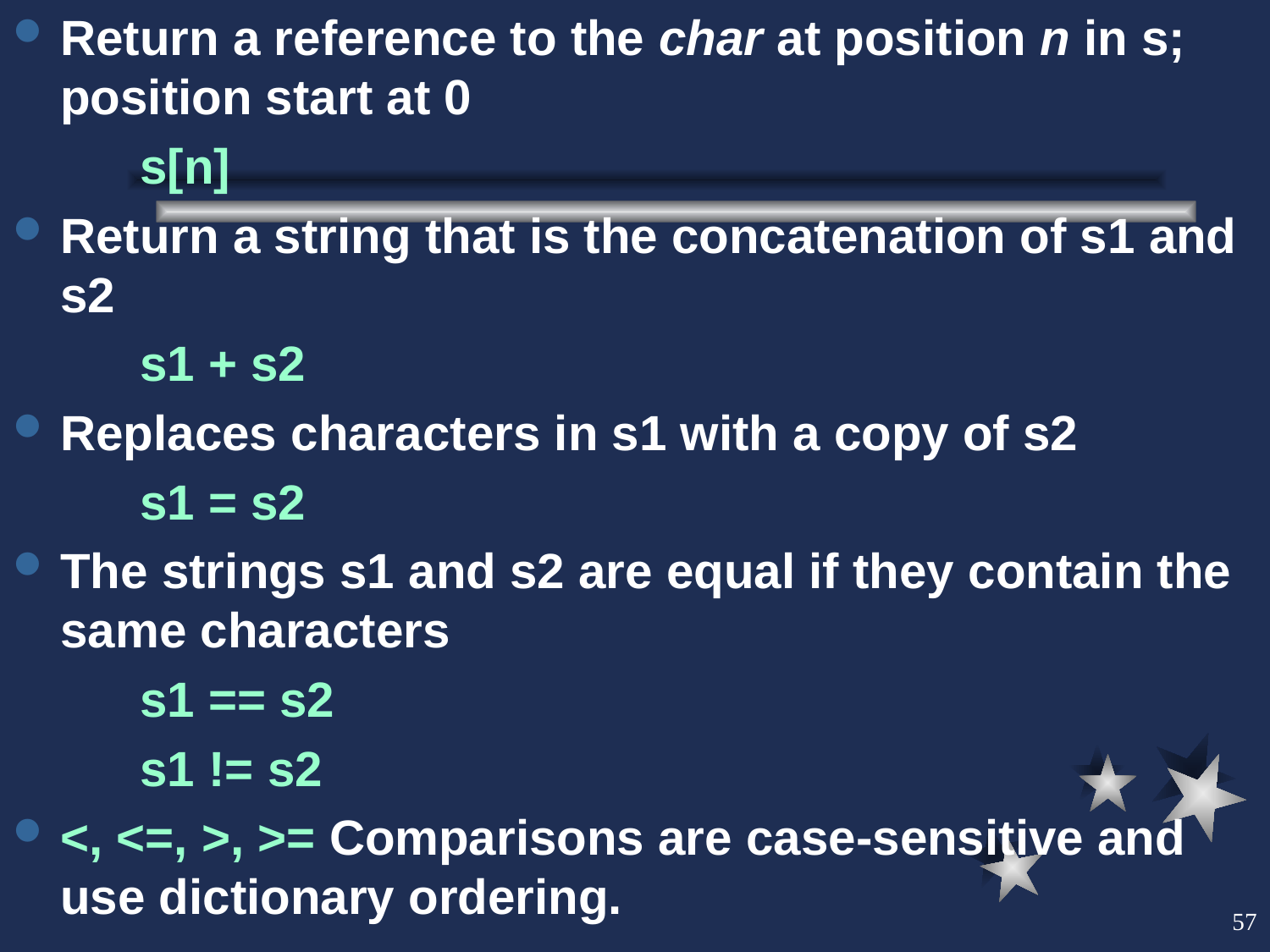

Return a reference to the char at position n in s; position start at 0
	s[n]
Return a string that is the concatenation of s1 and s2
	s1 + s2
Replaces characters in s1 with a copy of s2
	s1 = s2
The strings s1 and s2 are equal if they contain the same characters
	s1 == s2
	s1 != s2
<, <=, >, >= Comparisons are case-sensitive and use dictionary ordering.
57